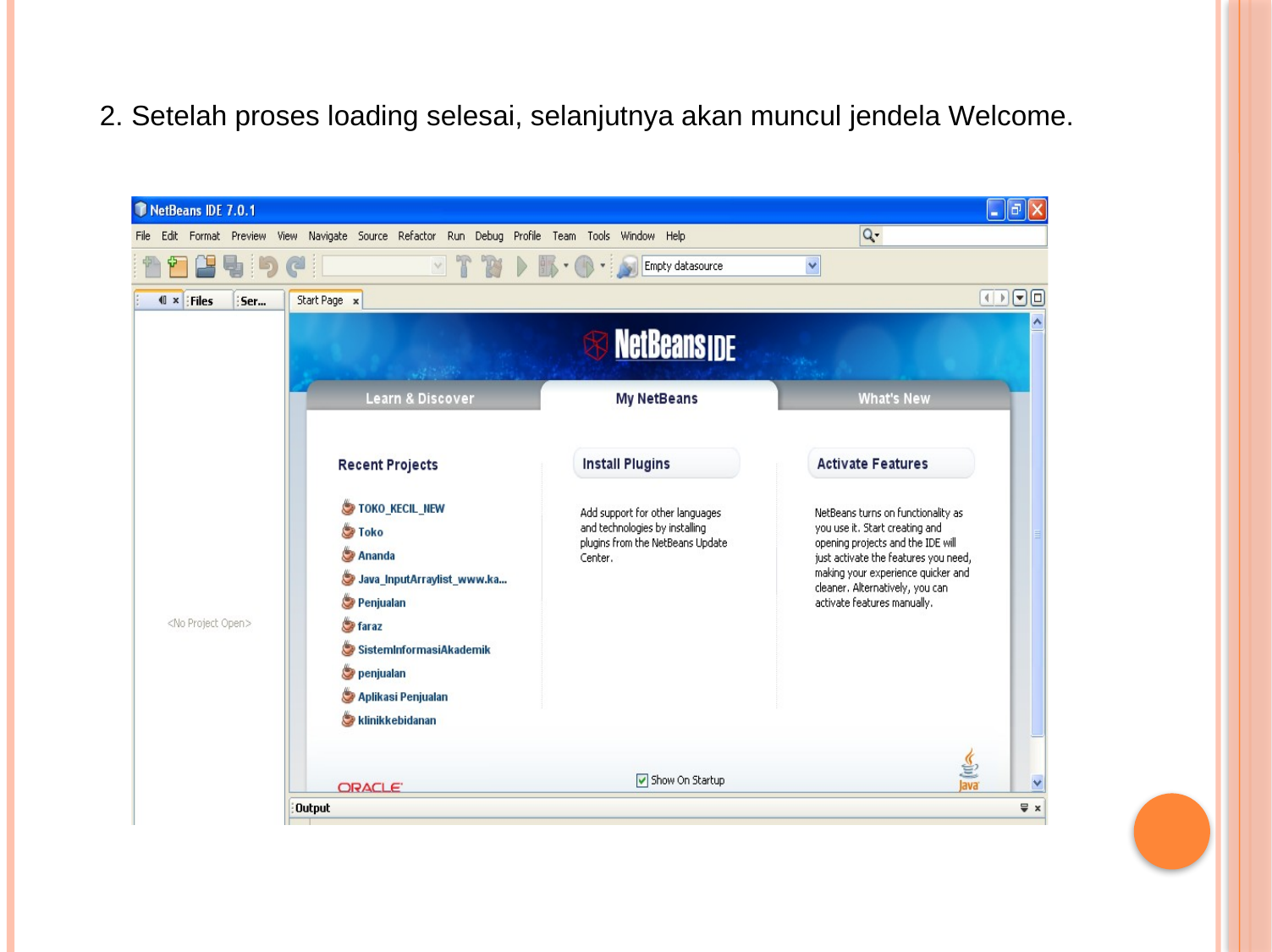

2. Setelah proses loading selesai, selanjutnya akan muncul jendela Welcome.